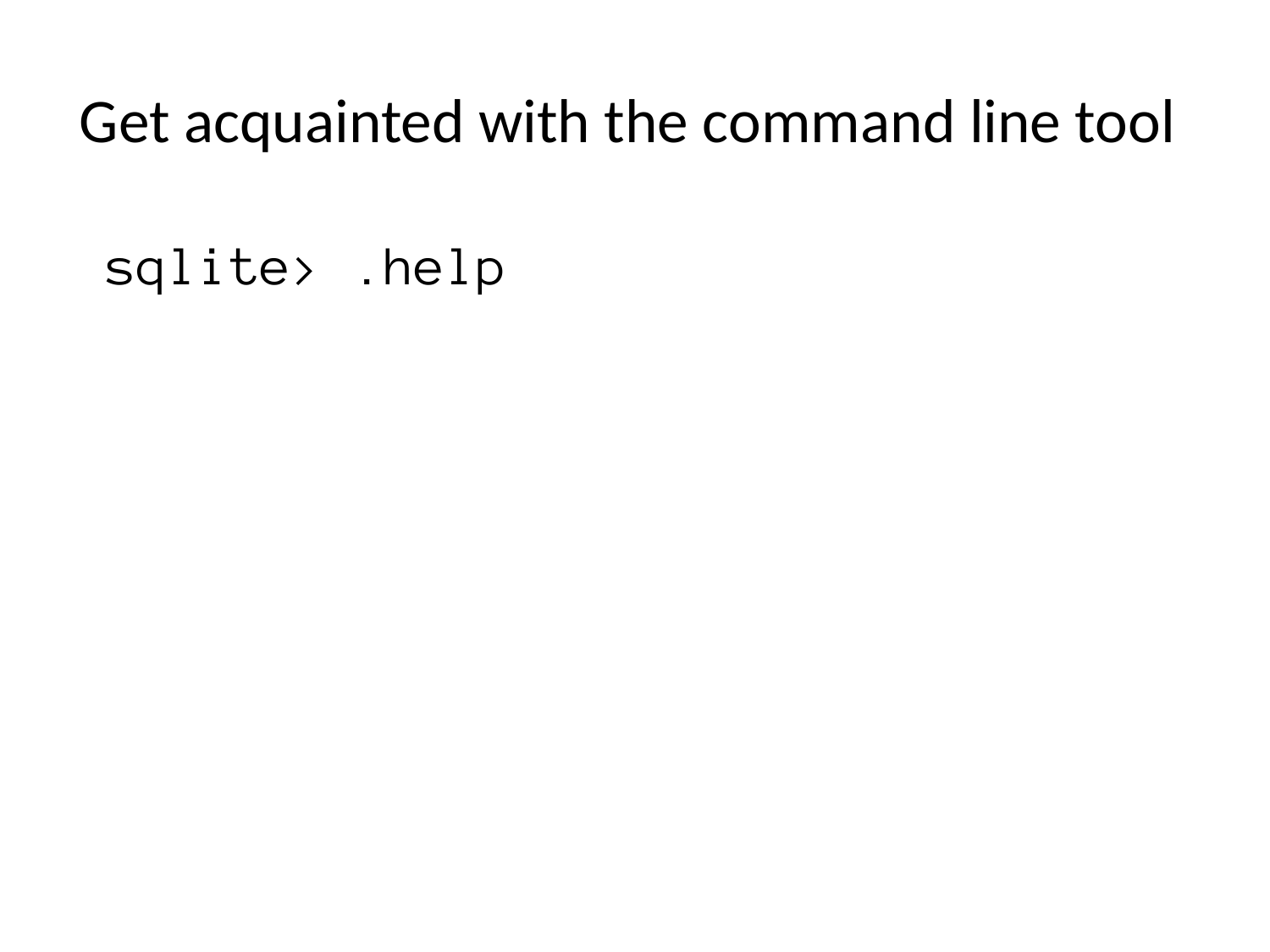

# Get acquainted with the command line tool
 sqlite> .help